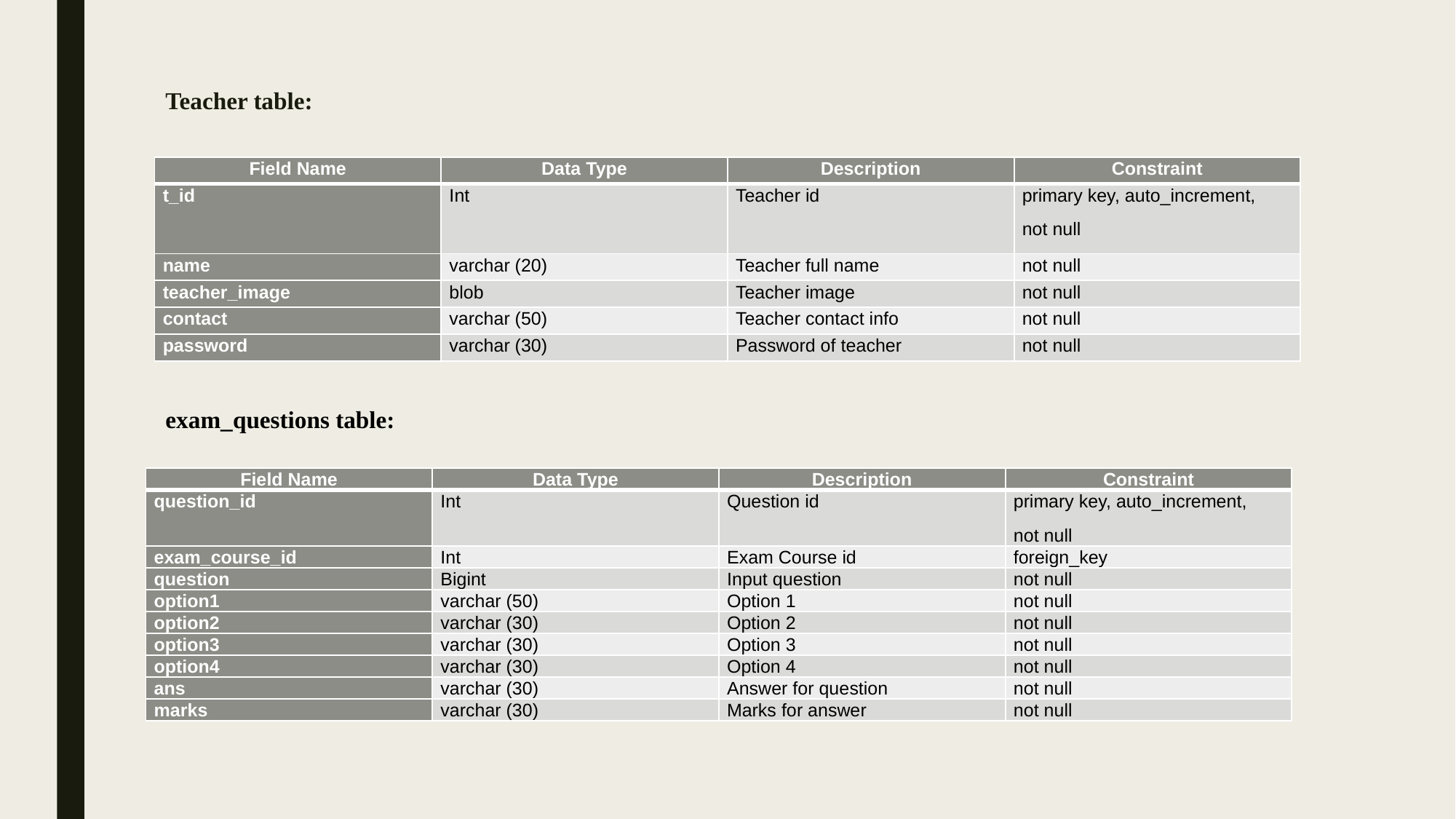

Teacher table:

exam_questions table:

| Field Name | Data Type | Description | Constraint |
| --- | --- | --- | --- |
| t\_id | Int | Teacher id | primary key, auto\_increment, not null |
| name | varchar (20) | Teacher full name | not null |
| teacher\_image | blob | Teacher image | not null |
| contact | varchar (50) | Teacher contact info | not null |
| password | varchar (30) | Password of teacher | not null |
| Field Name | Data Type | Description | Constraint |
| --- | --- | --- | --- |
| question\_id | Int | Question id | primary key, auto\_increment, not null |
| exam\_course\_id | Int | Exam Course id | foreign\_key |
| question | Bigint | Input question | not null |
| option1 | varchar (50) | Option 1 | not null |
| option2 | varchar (30) | Option 2 | not null |
| option3 | varchar (30) | Option 3 | not null |
| option4 | varchar (30) | Option 4 | not null |
| ans | varchar (30) | Answer for question | not null |
| marks | varchar (30) | Marks for answer | not null |